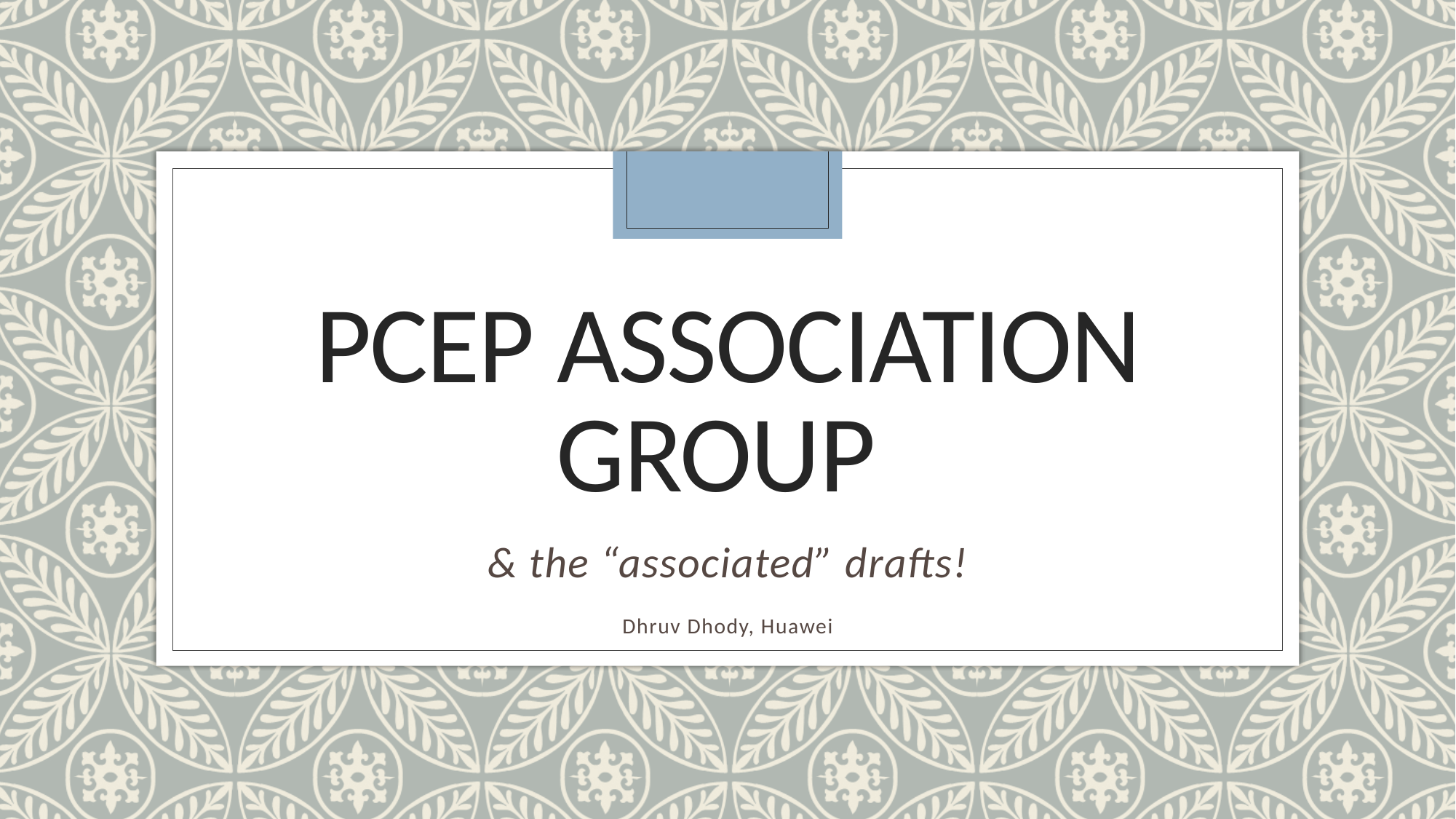

# PCEP Association GROUP
& the “associated” drafts!

Dhruv Dhody, Huawei